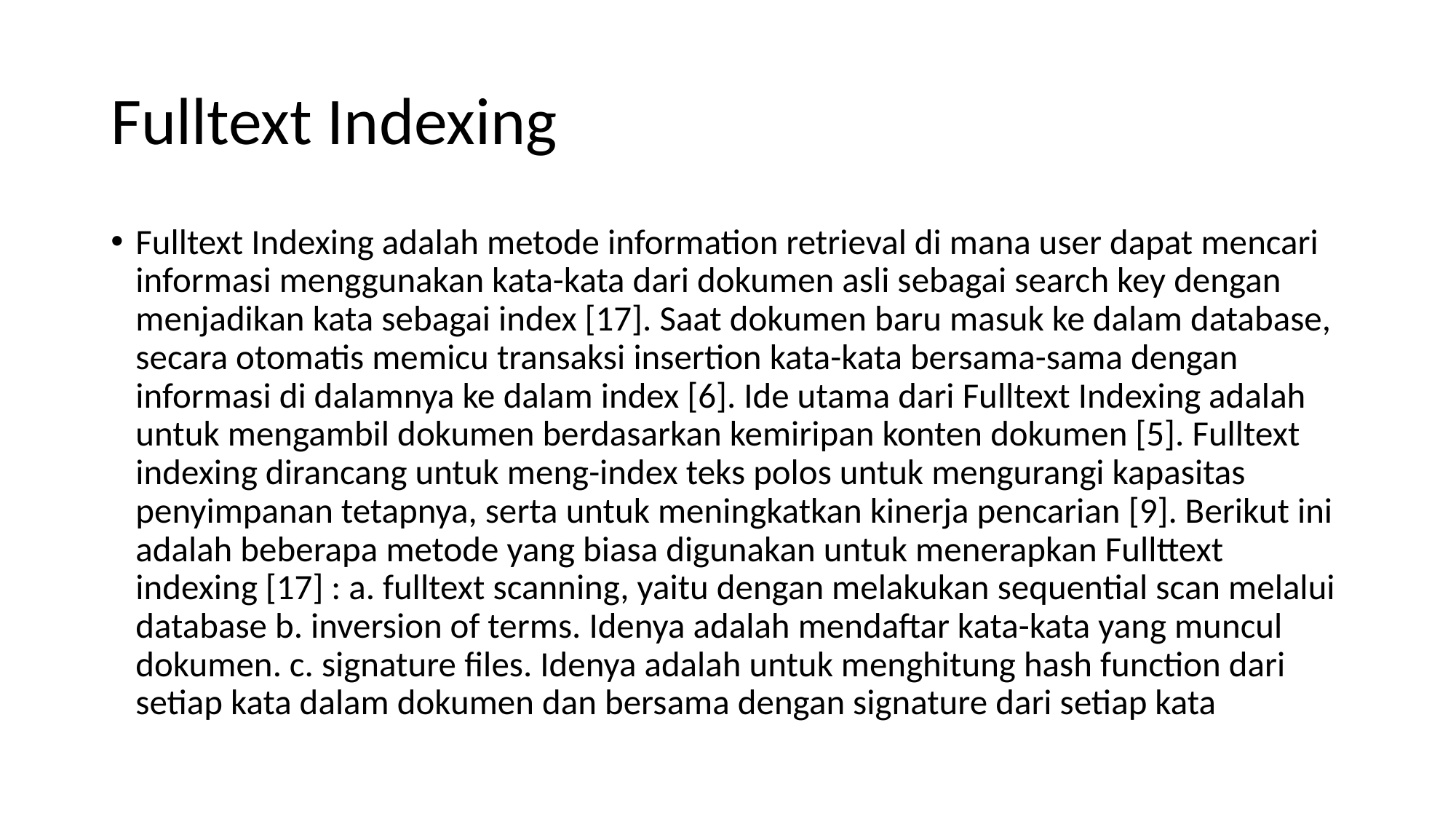

# Fulltext Indexing
Fulltext Indexing adalah metode information retrieval di mana user dapat mencari informasi menggunakan kata-kata dari dokumen asli sebagai search key dengan menjadikan kata sebagai index [17]. Saat dokumen baru masuk ke dalam database, secara otomatis memicu transaksi insertion kata-kata bersama-sama dengan informasi di dalamnya ke dalam index [6]. Ide utama dari Fulltext Indexing adalah untuk mengambil dokumen berdasarkan kemiripan konten dokumen [5]. Fulltext indexing dirancang untuk meng-index teks polos untuk mengurangi kapasitas penyimpanan tetapnya, serta untuk meningkatkan kinerja pencarian [9]. Berikut ini adalah beberapa metode yang biasa digunakan untuk menerapkan Fullttext indexing [17] : a. fulltext scanning, yaitu dengan melakukan sequential scan melalui database b. inversion of terms. Idenya adalah mendaftar kata-kata yang muncul dokumen. c. signature files. Idenya adalah untuk menghitung hash function dari setiap kata dalam dokumen dan bersama dengan signature dari setiap kata